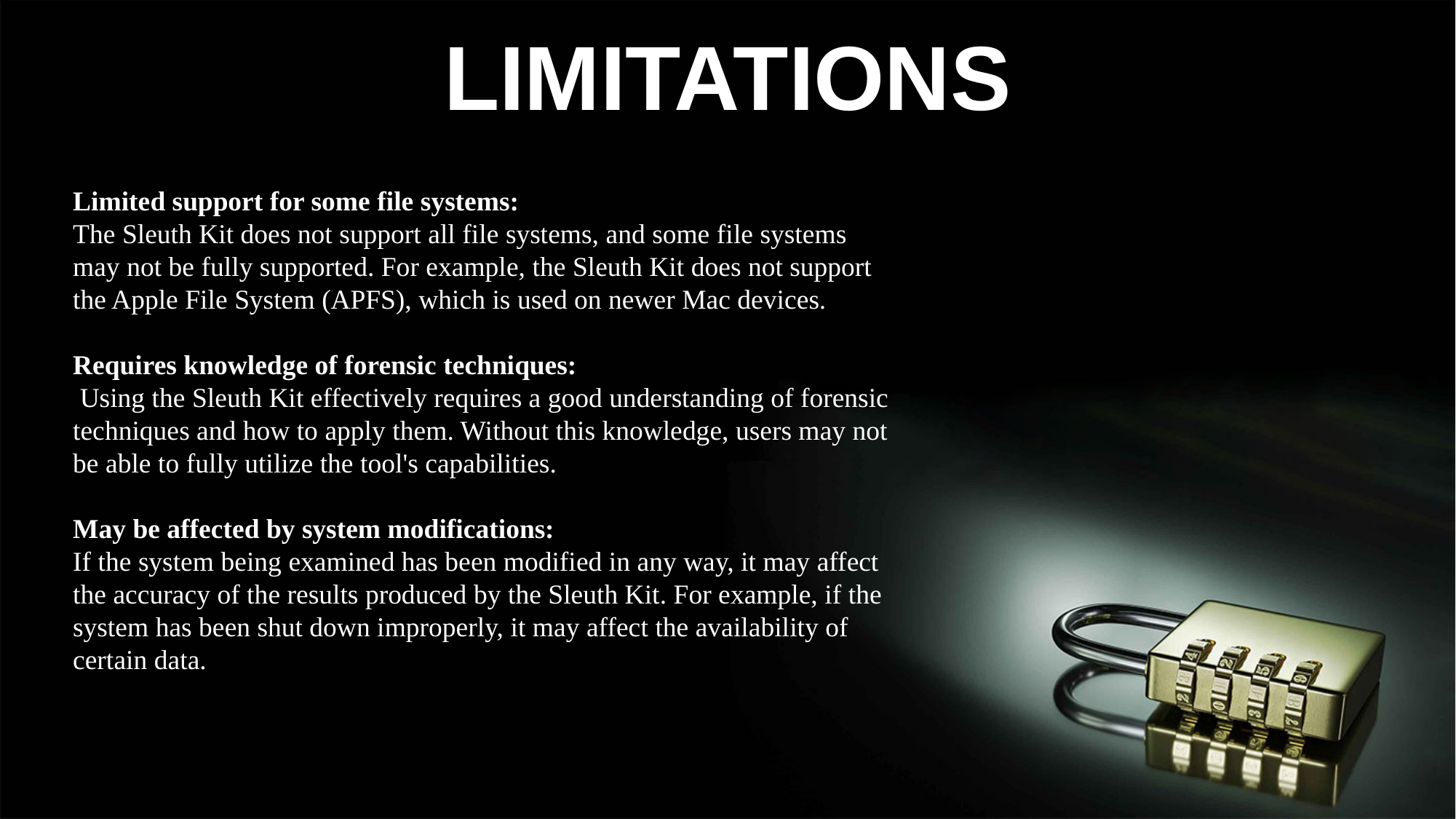

LIMITATIONS
Limited support for some file systems:
The Sleuth Kit does not support all file systems, and some file systems may not be fully supported. For example, the Sleuth Kit does not support the Apple File System (APFS), which is used on newer Mac devices.

Requires knowledge of forensic techniques:
 Using the Sleuth Kit effectively requires a good understanding of forensic techniques and how to apply them. Without this knowledge, users may not be able to fully utilize the tool's capabilities.

May be affected by system modifications:
If the system being examined has been modified in any way, it may affect the accuracy of the results produced by the Sleuth Kit. For example, if the system has been shut down improperly, it may affect the availability of certain data.